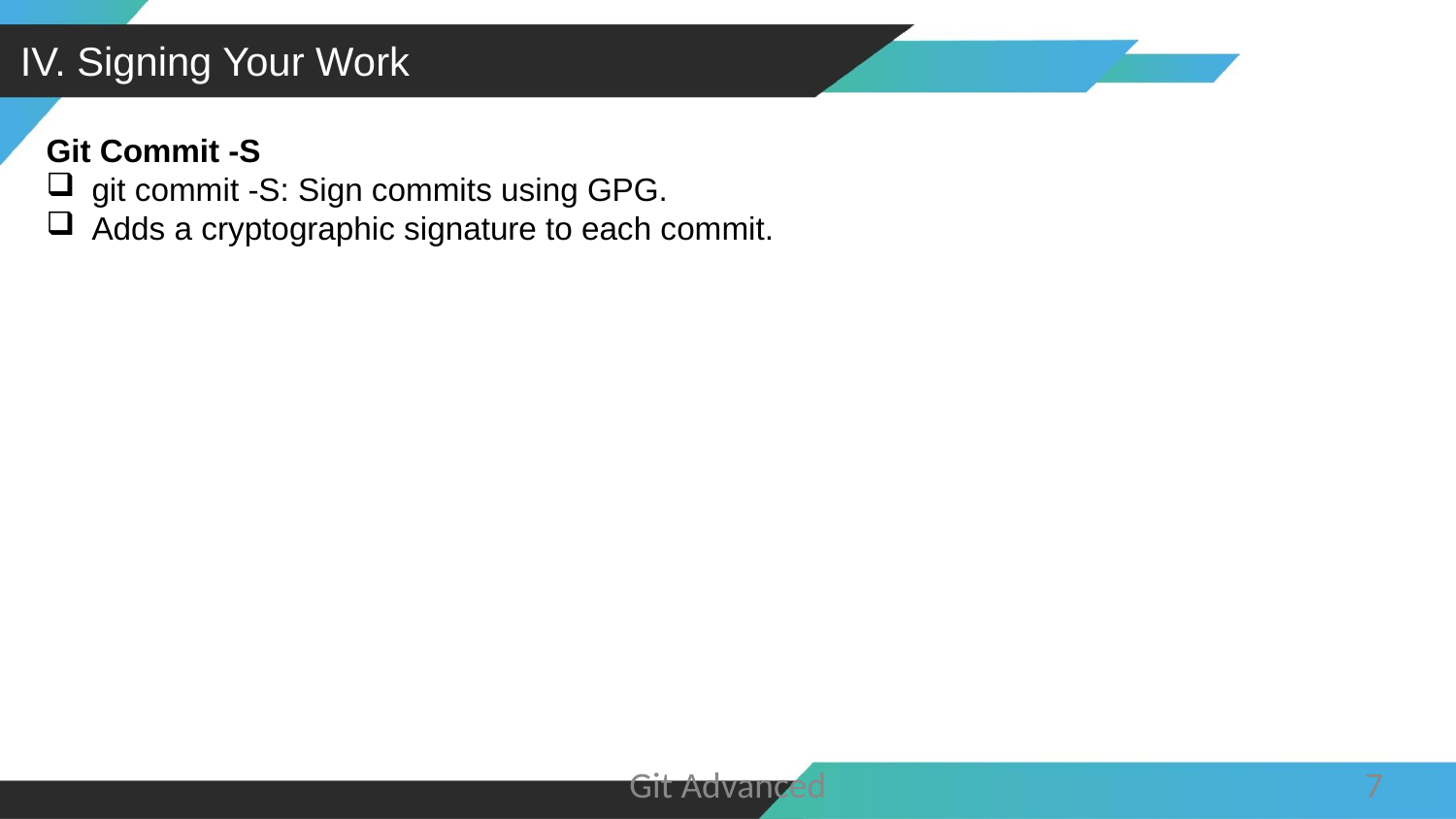

IV. Signing Your Work
Git Commit -S
git commit -S: Sign commits using GPG.
Adds a cryptographic signature to each commit.
Git Advanced
7